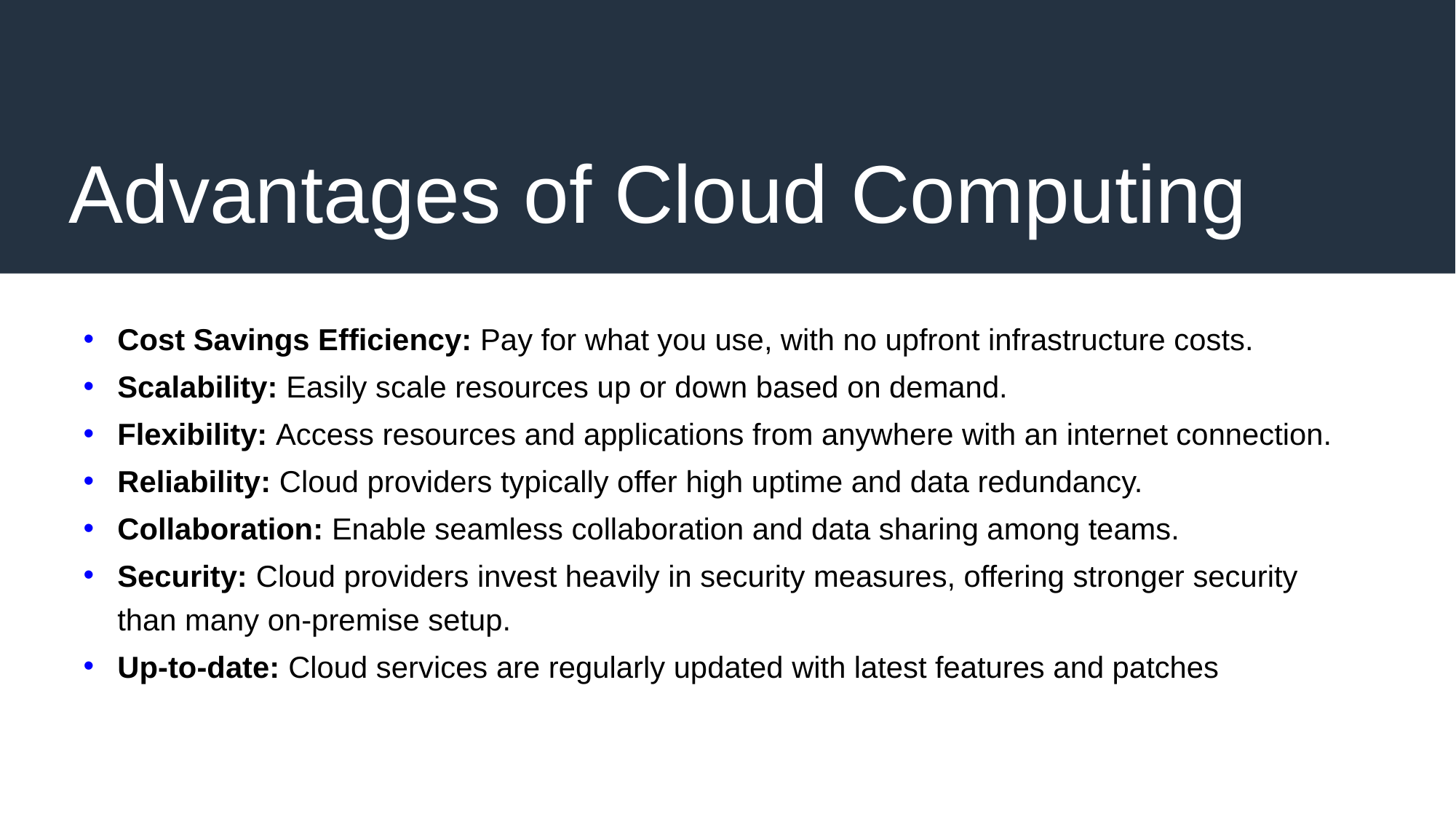

# Advantages of Cloud Computing
Cost Savings Efficiency: Pay for what you use, with no upfront infrastructure costs.
Scalability: Easily scale resources up or down based on demand.
Flexibility: Access resources and applications from anywhere with an internet connection.
Reliability: Cloud providers typically offer high uptime and data redundancy.
Collaboration: Enable seamless collaboration and data sharing among teams.
Security: Cloud providers invest heavily in security measures, offering stronger security than many on-premise setup.
Up-to-date: Cloud services are regularly updated with latest features and patches